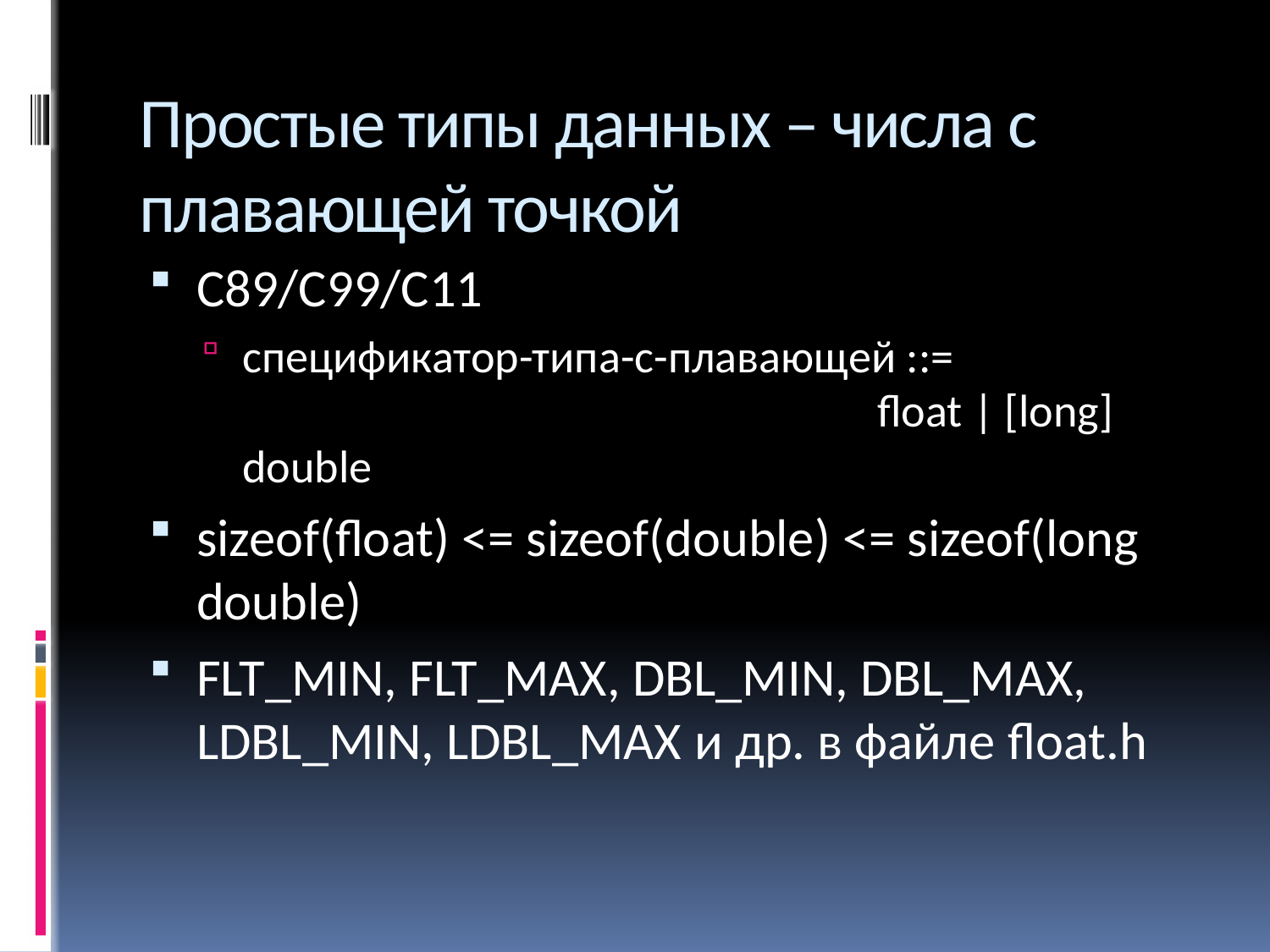

# Простые типы данных – числа с плавающей точкой
С89/С99/С11
спецификатор-типа-с-плавающей ::=
					float | [long] double
sizeof(float) <= sizeof(double) <= sizeof(long double)
FLT_MIN, FLT_MAX, DBL_MIN, DBL_MAX, LDBL_MIN, LDBL_MAX и др. в файле float.h